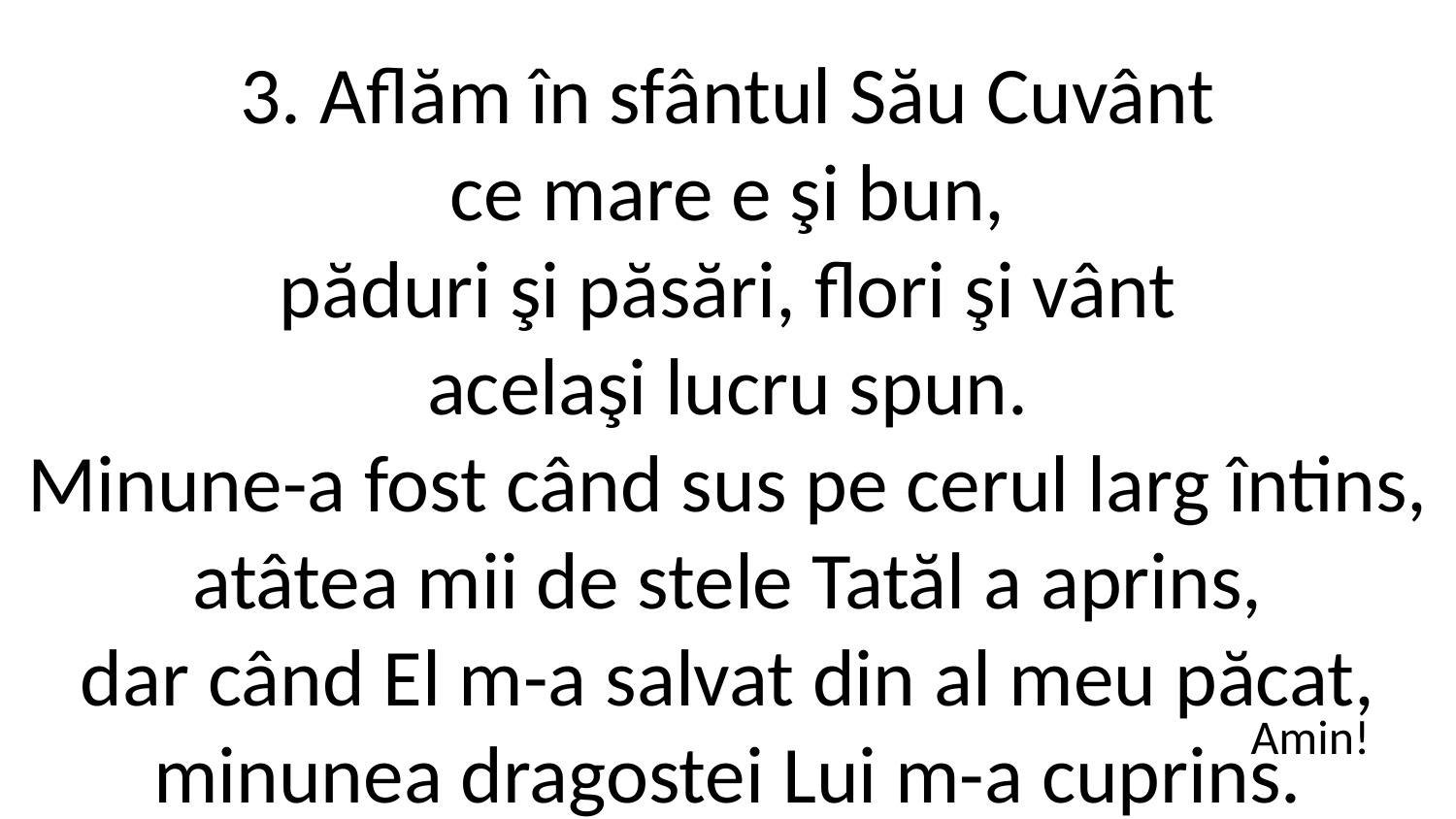

3. Aflăm în sfântul Său Cuvânt
ce mare e şi bun,
păduri şi păsări, flori şi vânt
acelaşi lucru spun.
Minune-a fost când sus pe cerul larg întins,
atâtea mii de stele Tatăl a aprins,
dar când El m-a salvat din al meu păcat,
minunea dragostei Lui m-a cuprins.

Amin!